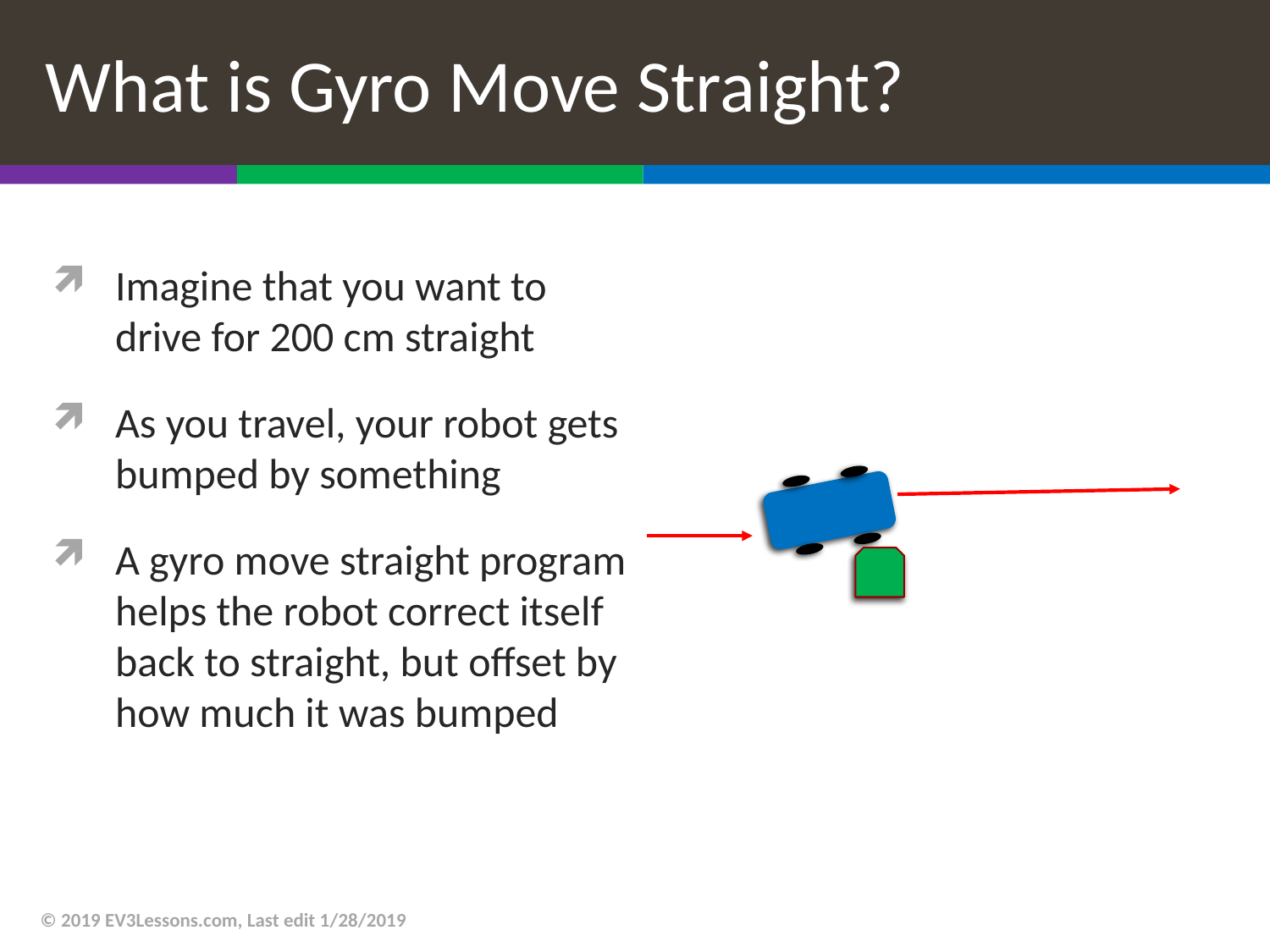

# What is Gyro Move Straight?
Imagine that you want to drive for 200 cm straight
As you travel, your robot gets bumped by something
A gyro move straight program helps the robot correct itself back to straight, but offset by how much it was bumped

© 2019 EV3Lessons.com, Last edit 1/28/2019